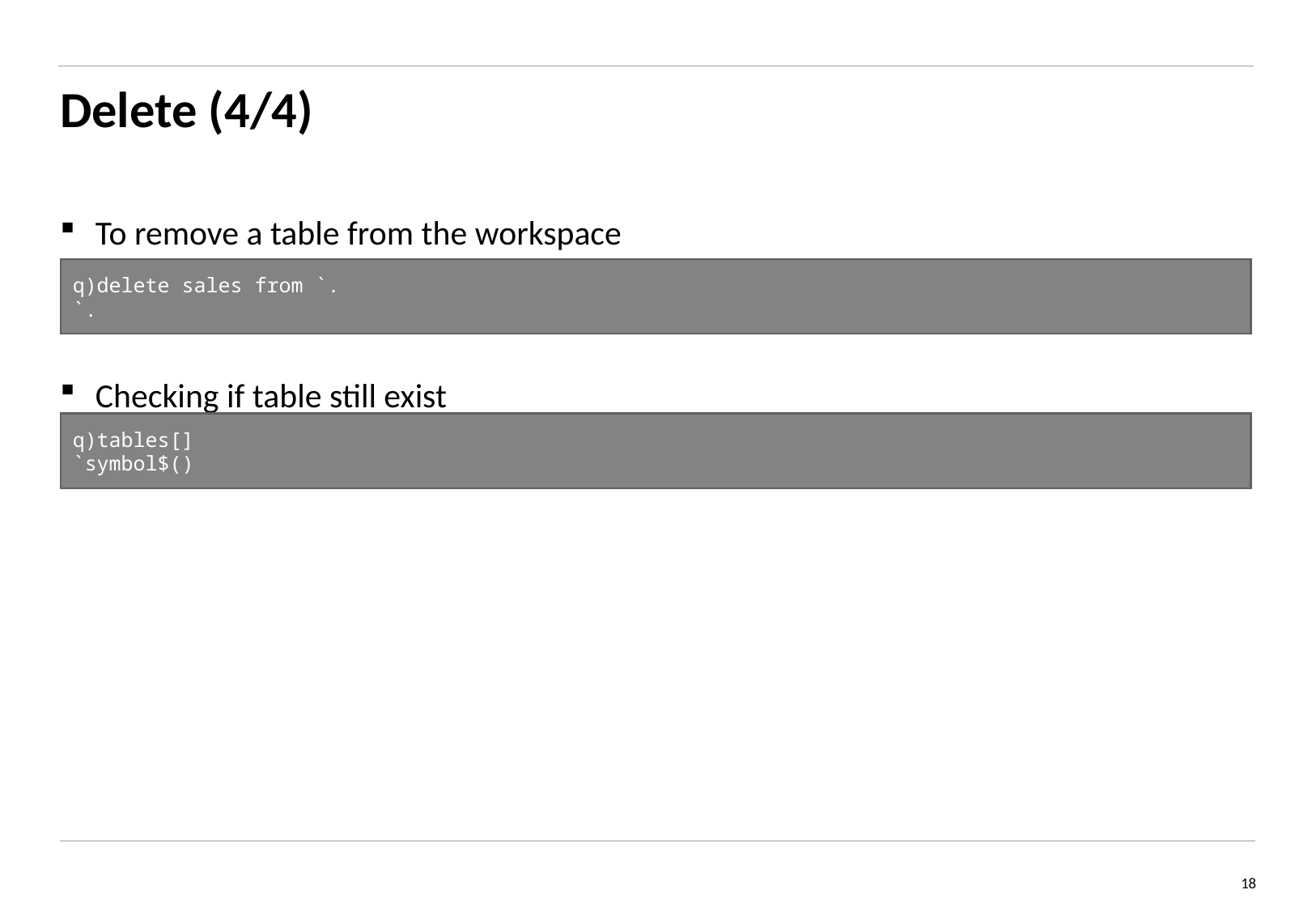

# Delete (4/4)
To remove a table from the workspace

Checking if table still exist

q)delete sales from `.
`.
q)tables[]
`symbol$()
18